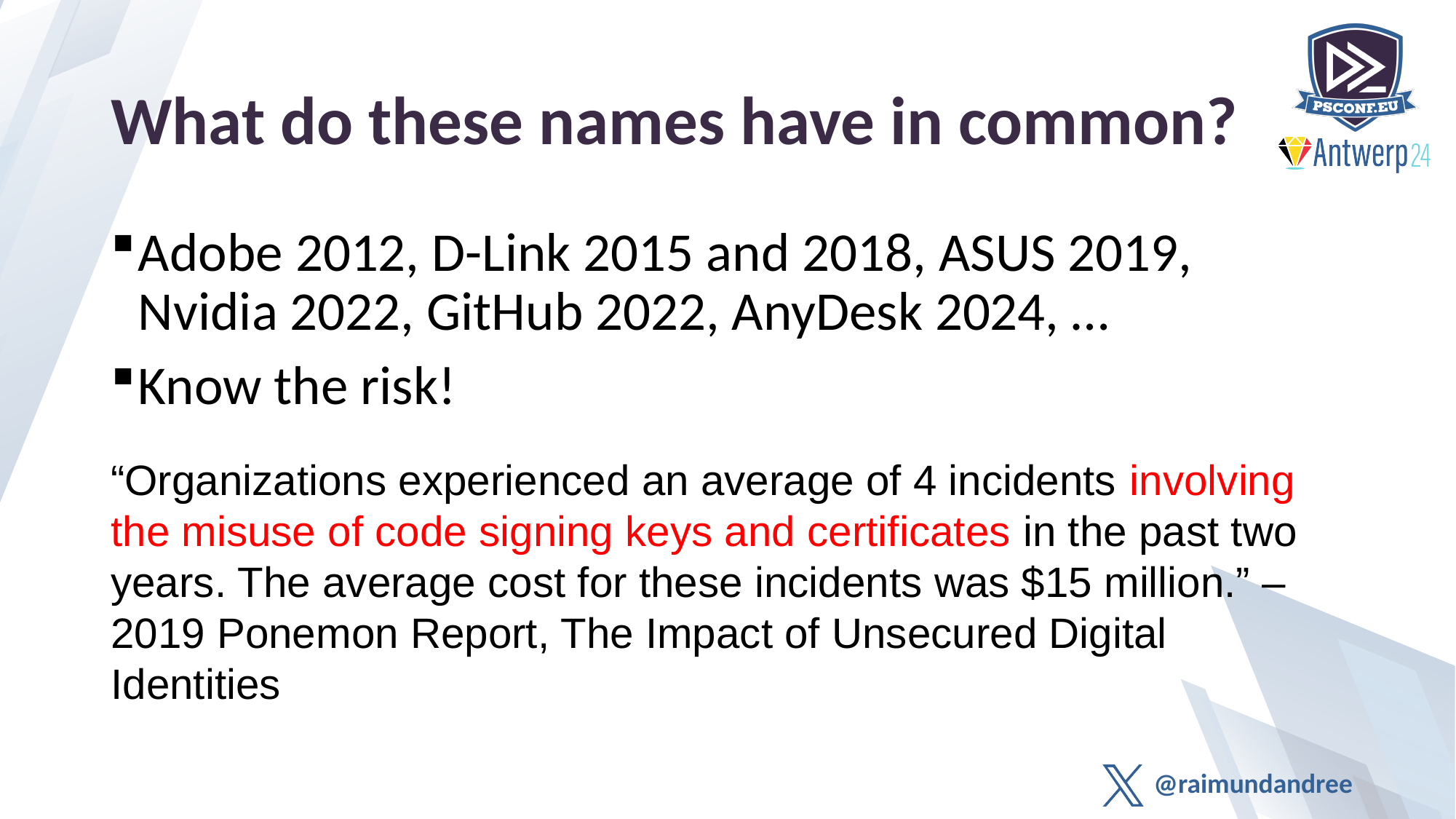

# What do these names have in common?
Adobe 2012, D-Link 2015 and 2018, ASUS 2019, Nvidia 2022, GitHub 2022, AnyDesk 2024, …
Know the risk!
“Organizations experienced an average of 4 incidents involving the misuse of code signing keys and certificates in the past two years. The average cost for these incidents was $15 million.” – 2019 Ponemon Report, The Impact of Unsecured Digital Identities